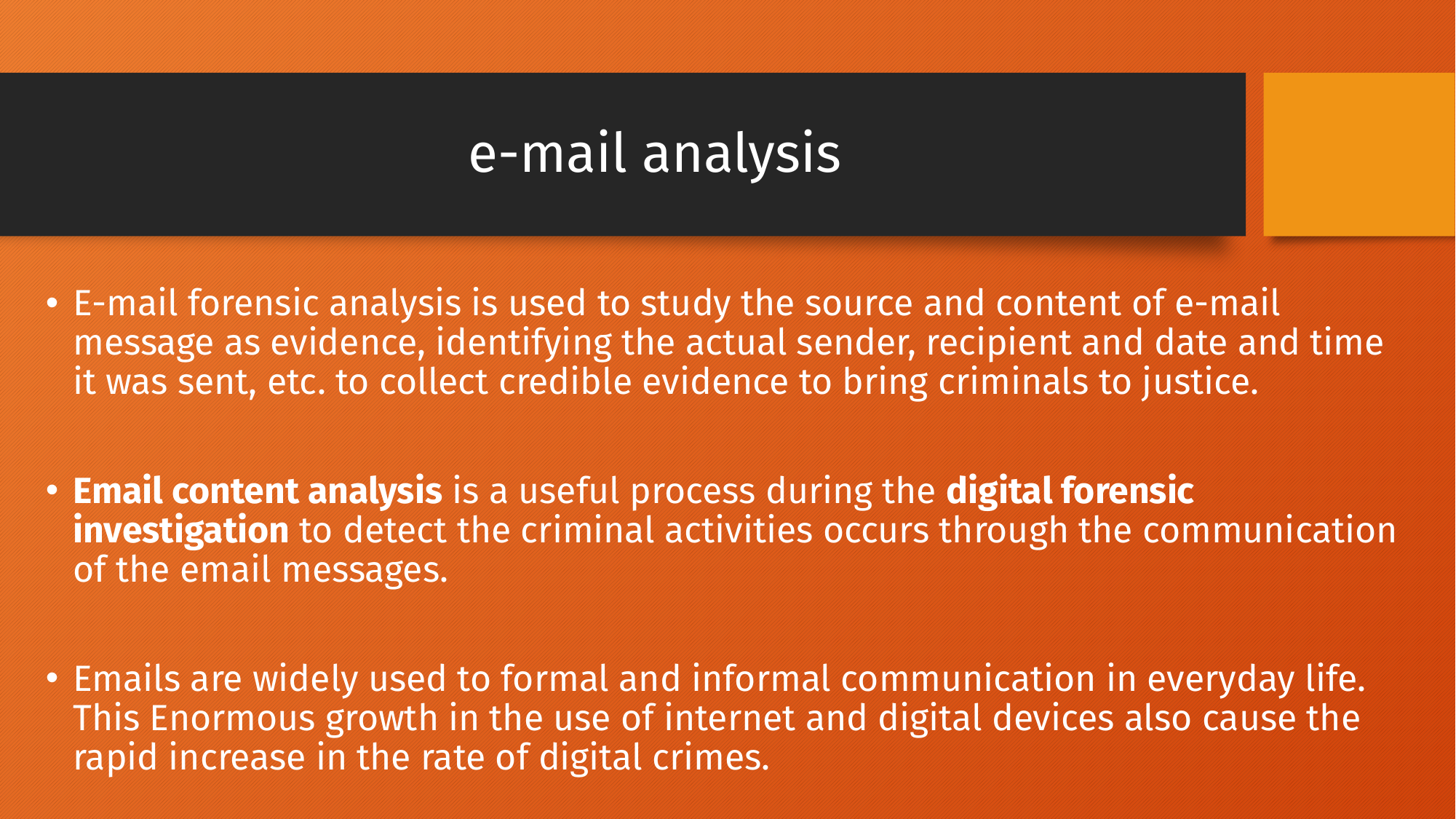

# e-mail analysis
E-mail forensic analysis is used to study the source and content of e-mail message as evidence, identifying the actual sender, recipient and date and time it was sent, etc. to collect credible evidence to bring criminals to justice.

Email content analysis is a useful process during the digital forensic investigation to detect the criminal activities occurs through the communication of the email messages.

Emails are widely used to formal and informal communication in everyday life. This Enormous growth in the use of internet and digital devices also cause the rapid increase in the rate of digital crimes.